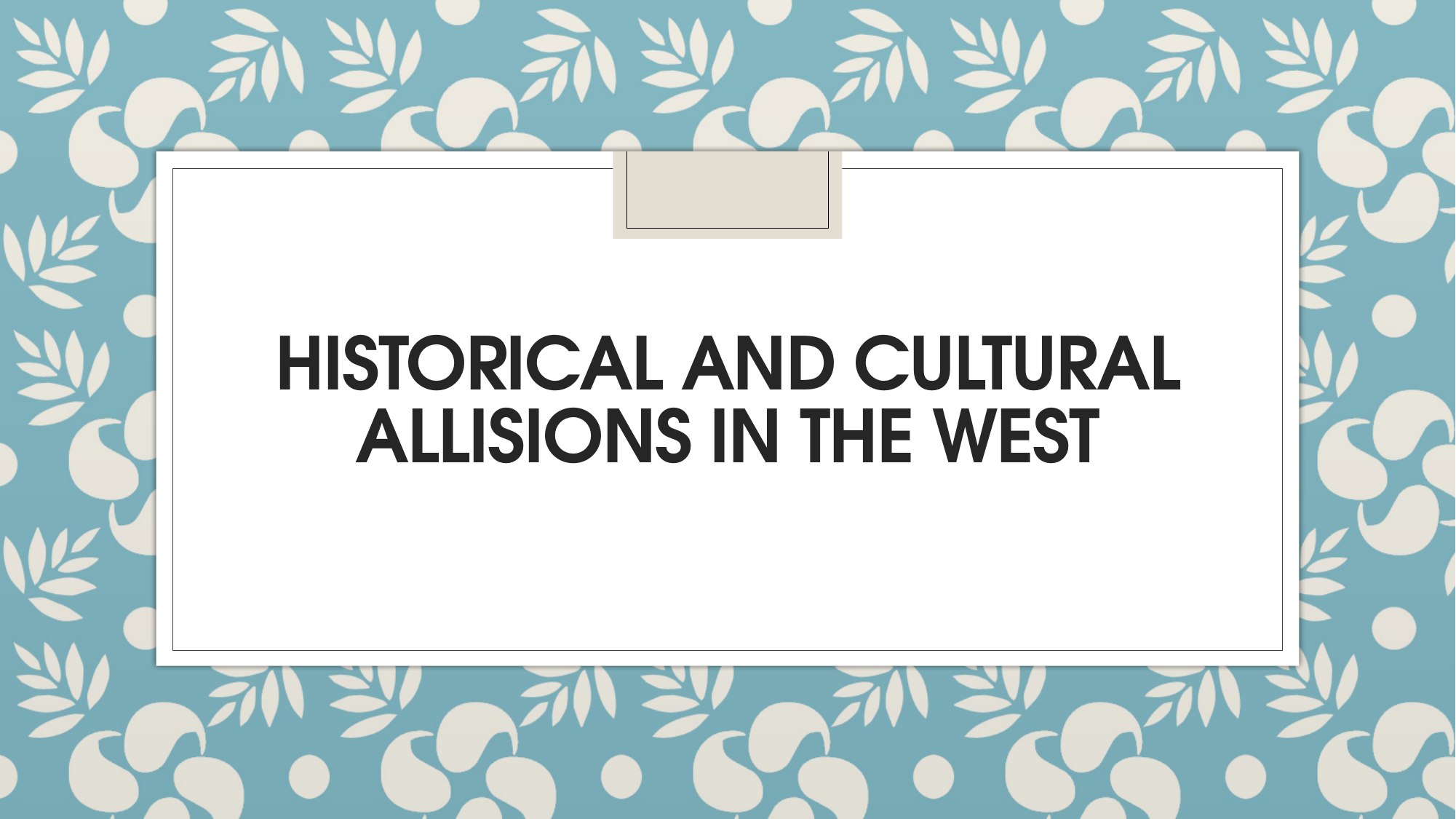

# Historical and Cultural allisions in the west